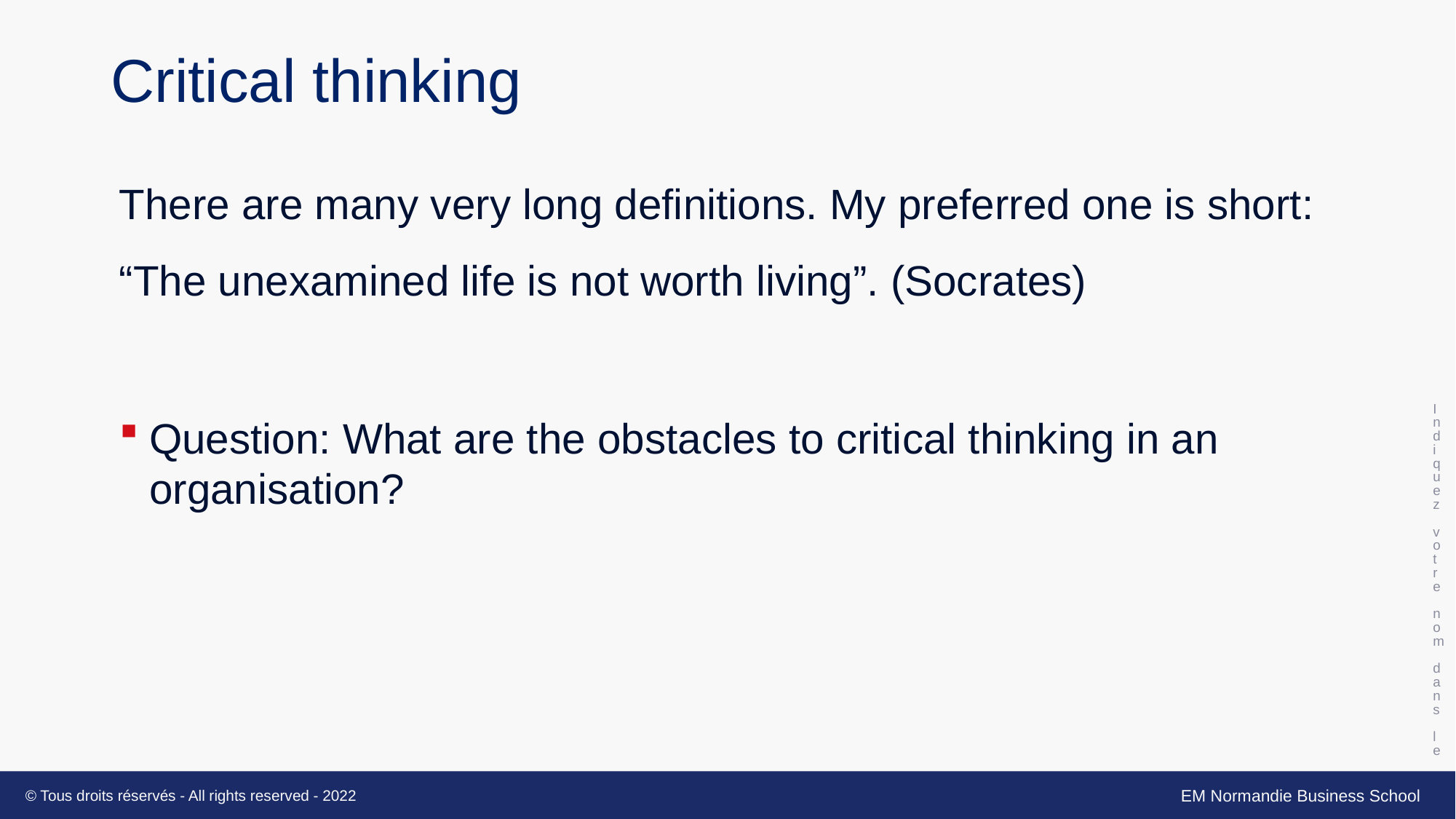

# Critical thinking
Indiquez votre nom dans le pied de page
There are many very long definitions. My preferred one is short: “The unexamined life is not worth living”. (Socrates)

Question: What are the obstacles to critical thinking in an organisation?